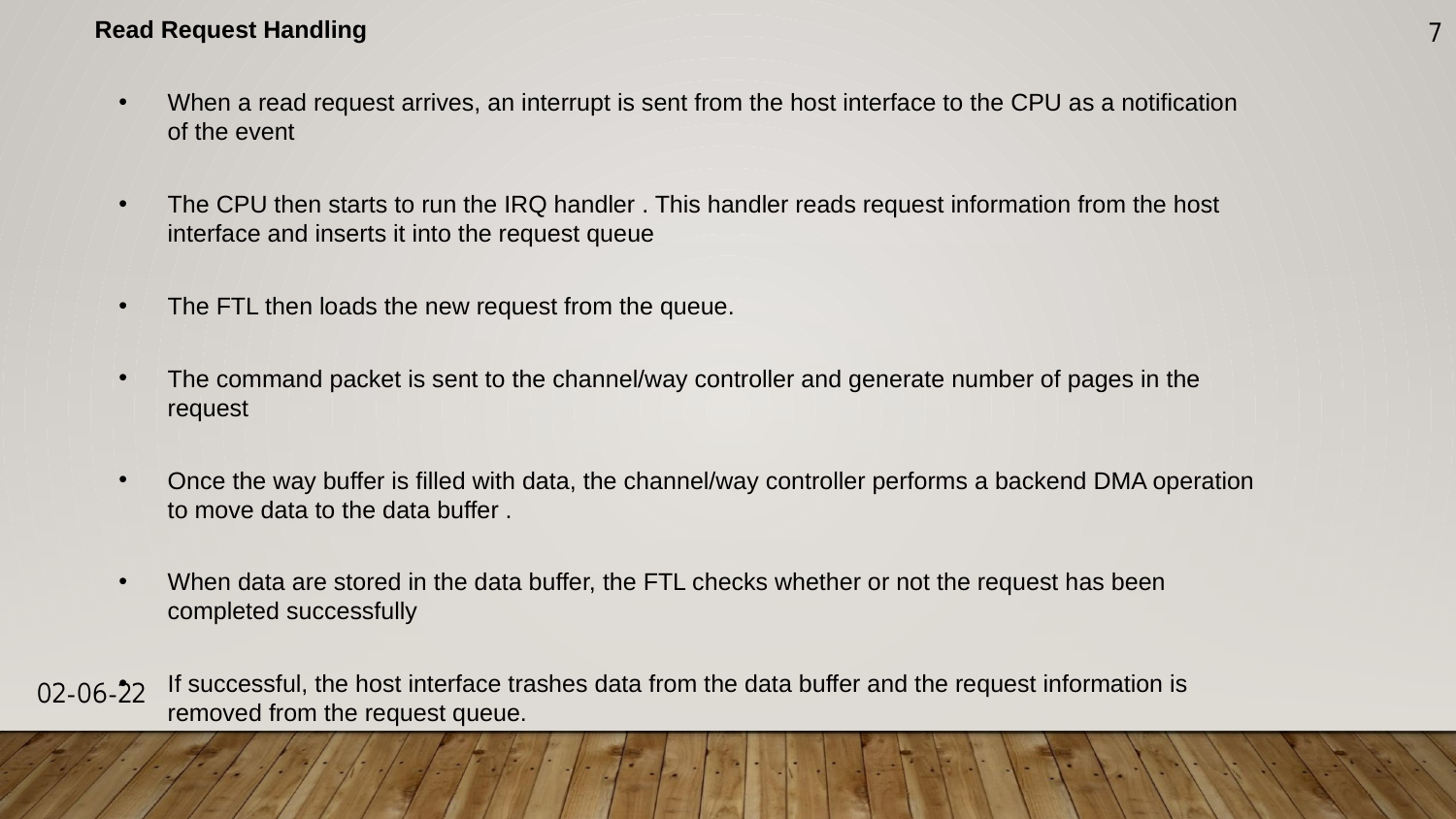

Read Request Handling

When a read request arrives, an interrupt is sent from the host interface to the CPU as a notification of the event

The CPU then starts to run the IRQ handler . This handler reads request information from the host interface and inserts it into the request queue

The FTL then loads the new request from the queue.

The command packet is sent to the channel/way controller and generate number of pages in the request

Once the way buffer is filled with data, the channel/way controller performs a backend DMA operation to move data to the data buffer .

When data are stored in the data buffer, the FTL checks whether or not the request has been completed successfully

If successful, the host interface trashes data from the data buffer and the request information is removed from the request queue.
7